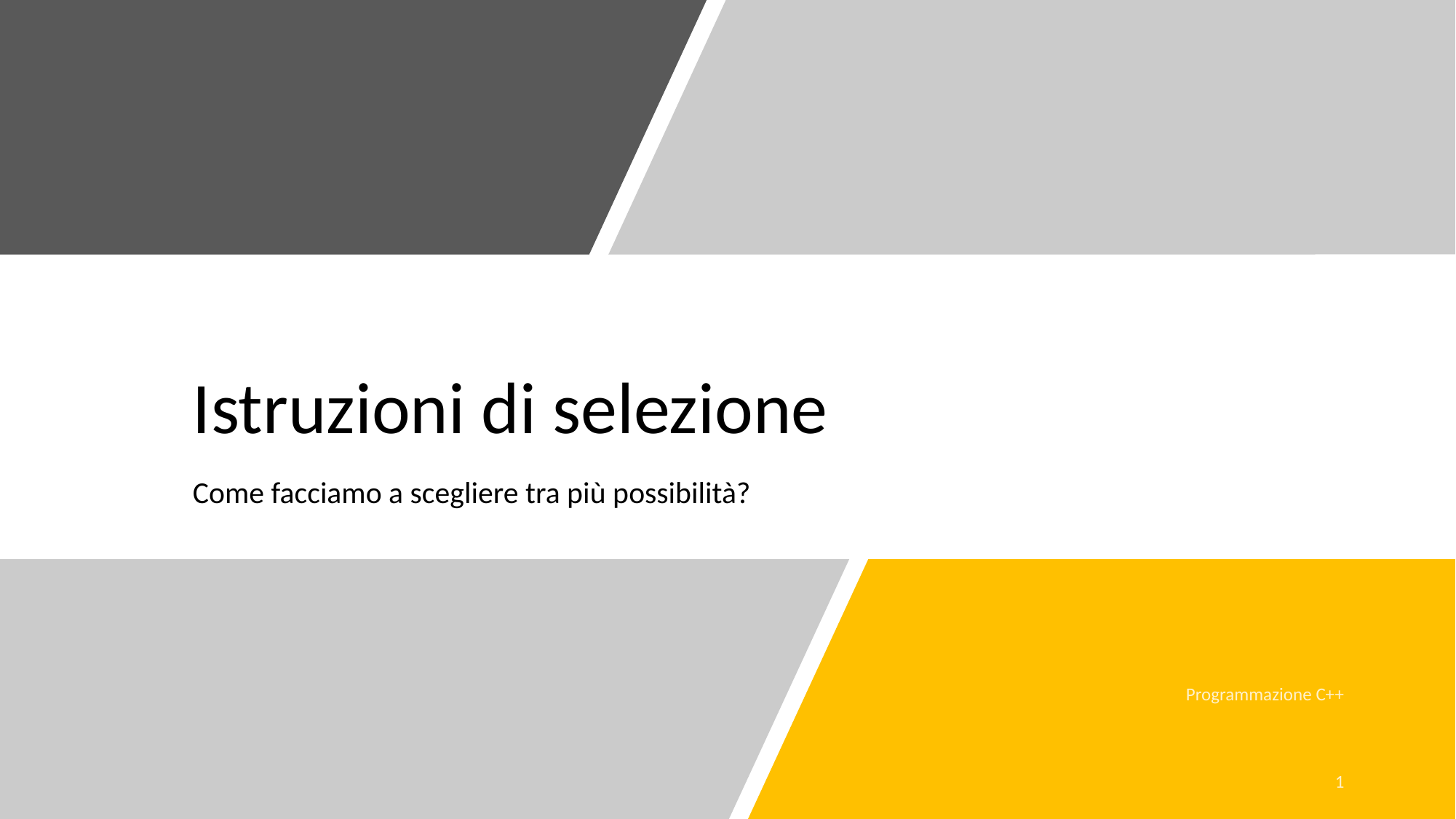

# Istruzioni di selezione
Come facciamo a scegliere tra più possibilità?

Programmazione C++
1